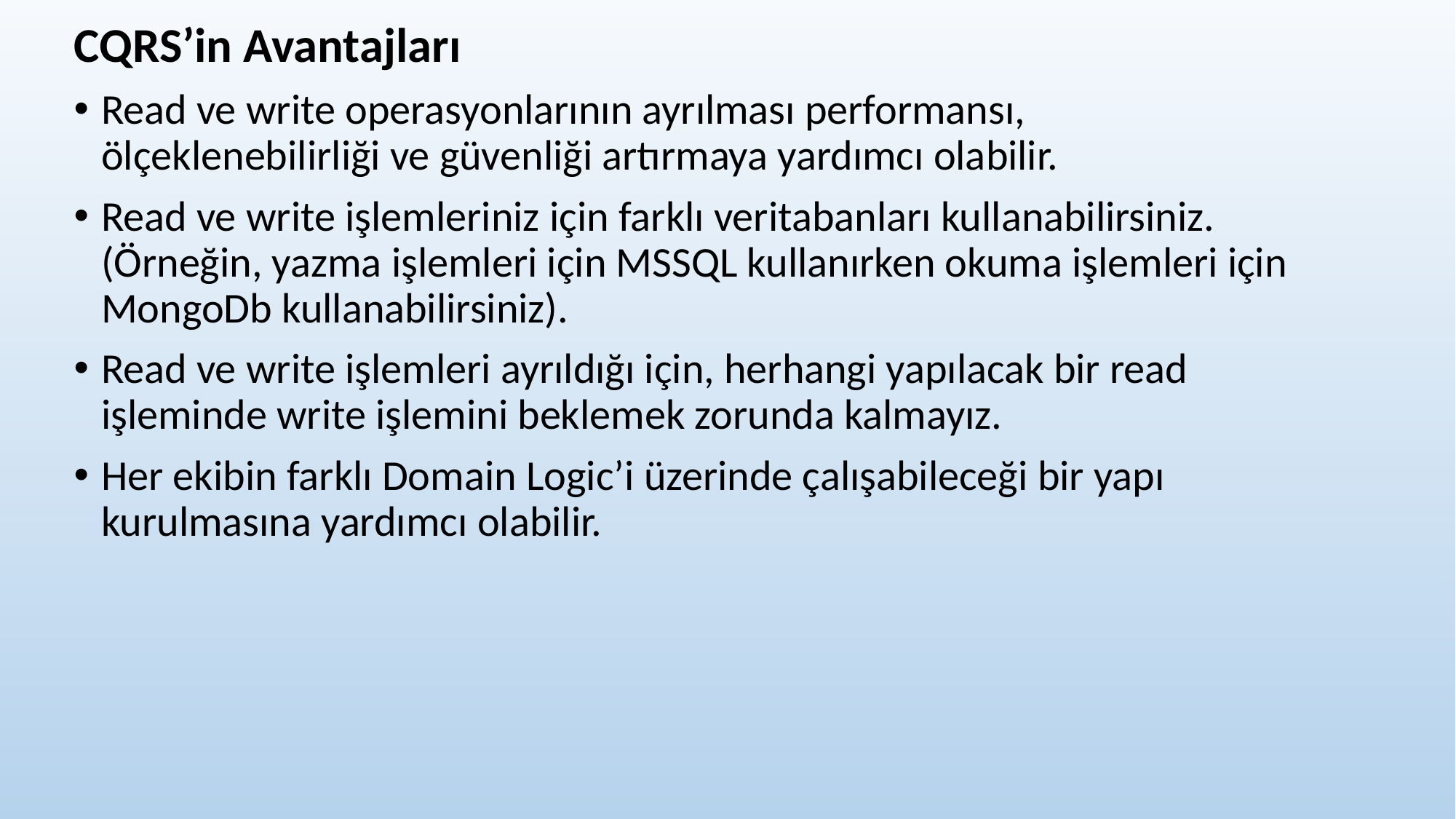

CQRS’in Avantajları
Read ve write operasyonlarının ayrılması performansı, ölçeklenebilirliği ve güvenliği artırmaya yardımcı olabilir.
Read ve write işlemleriniz için farklı veritabanları kullanabilirsiniz.(Örneğin, yazma işlemleri için MSSQL kullanırken okuma işlemleri için MongoDb kullanabilirsiniz).
Read ve write işlemleri ayrıldığı için, herhangi yapılacak bir read işleminde write işlemini beklemek zorunda kalmayız.
Her ekibin farklı Domain Logic’i üzerinde çalışabileceği bir yapı kurulmasına yardımcı olabilir.